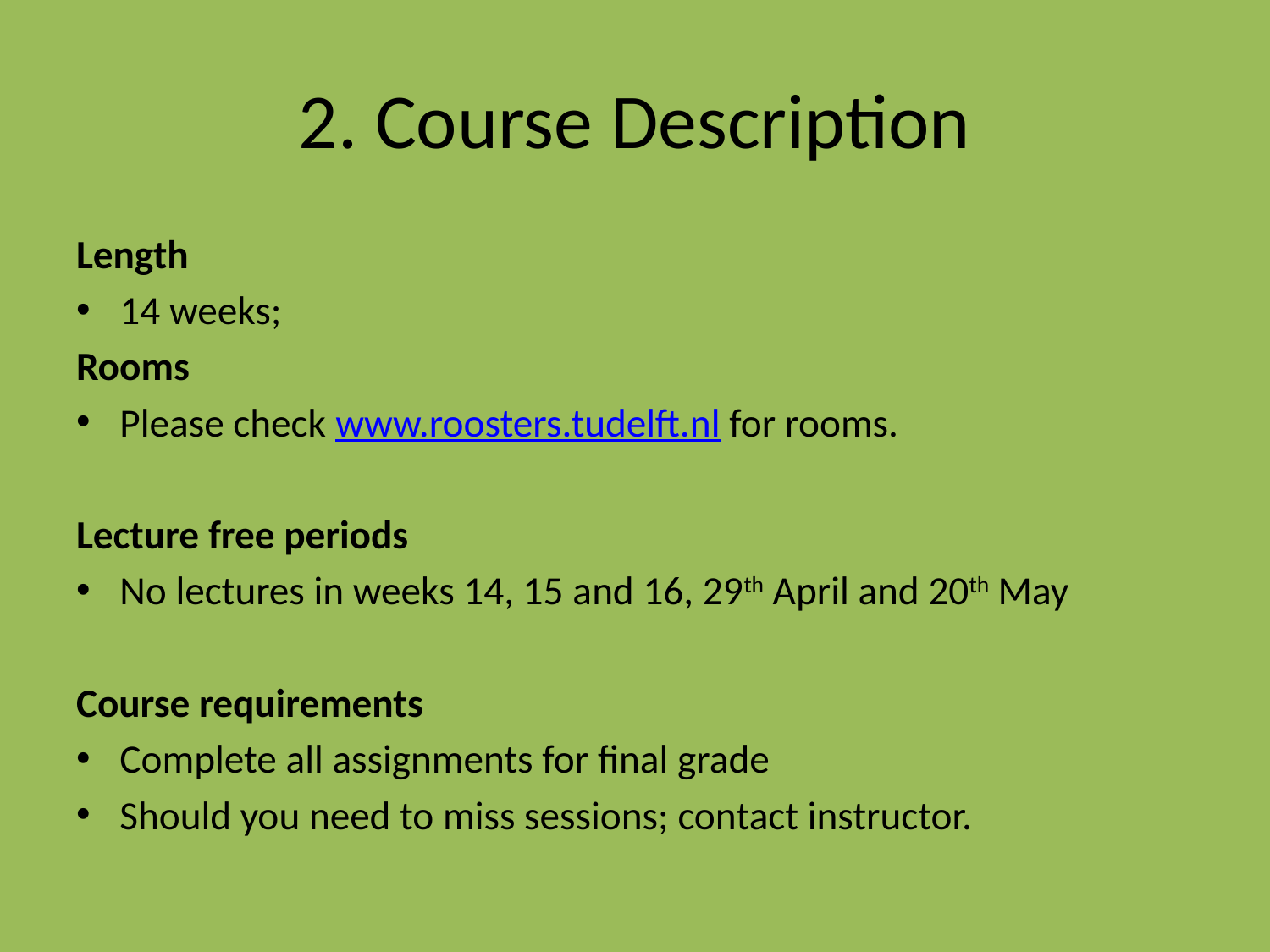

# 2. Course Description
Length
14 weeks;
Rooms
Please check www.roosters.tudelft.nl for rooms.

Lecture free periods
No lectures in weeks 14, 15 and 16, 29th April and 20th May

Course requirements
Complete all assignments for final grade
Should you need to miss sessions; contact instructor.